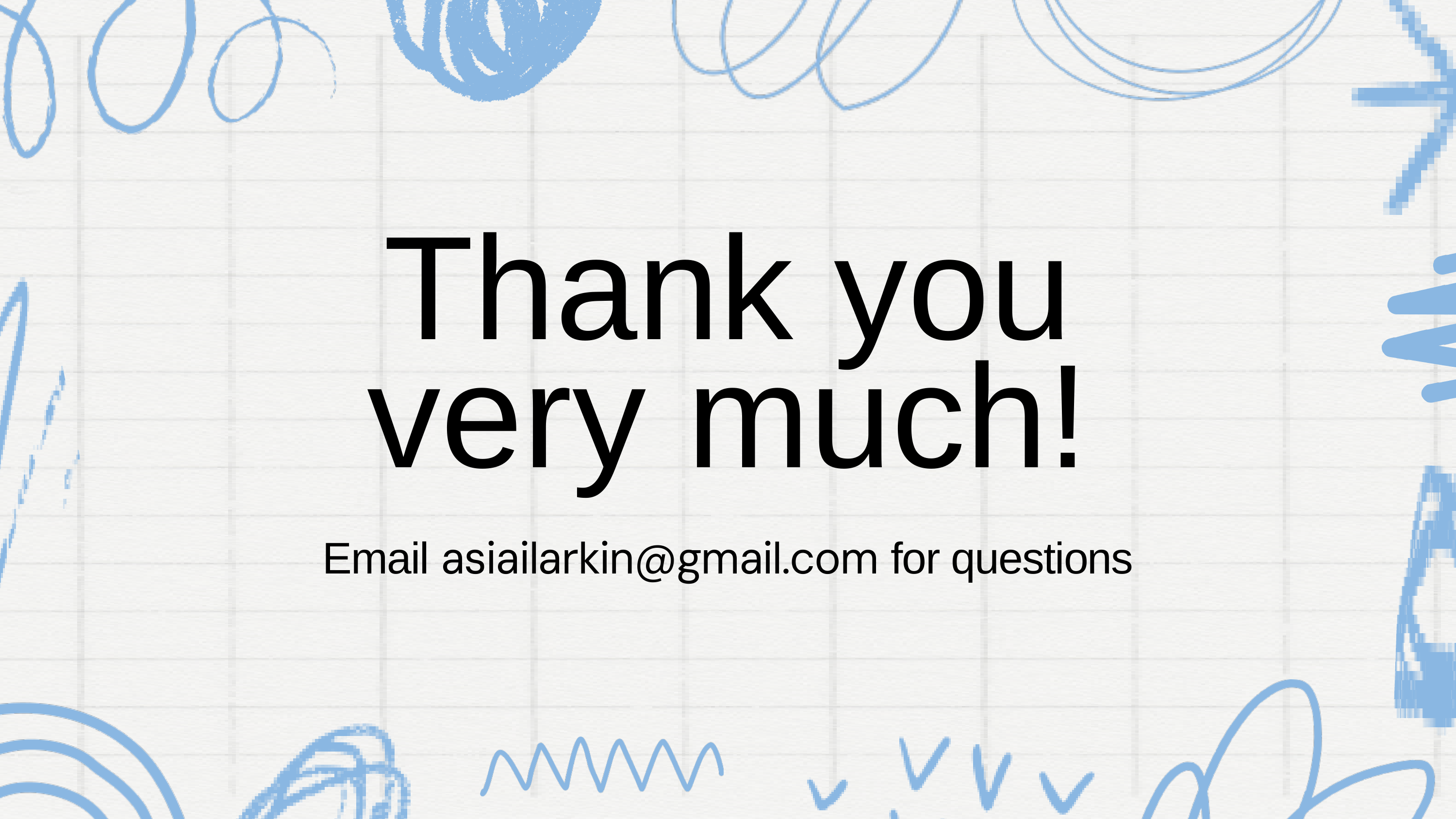

Thank you very much!

Email asiailarkin@gmail.com for questions